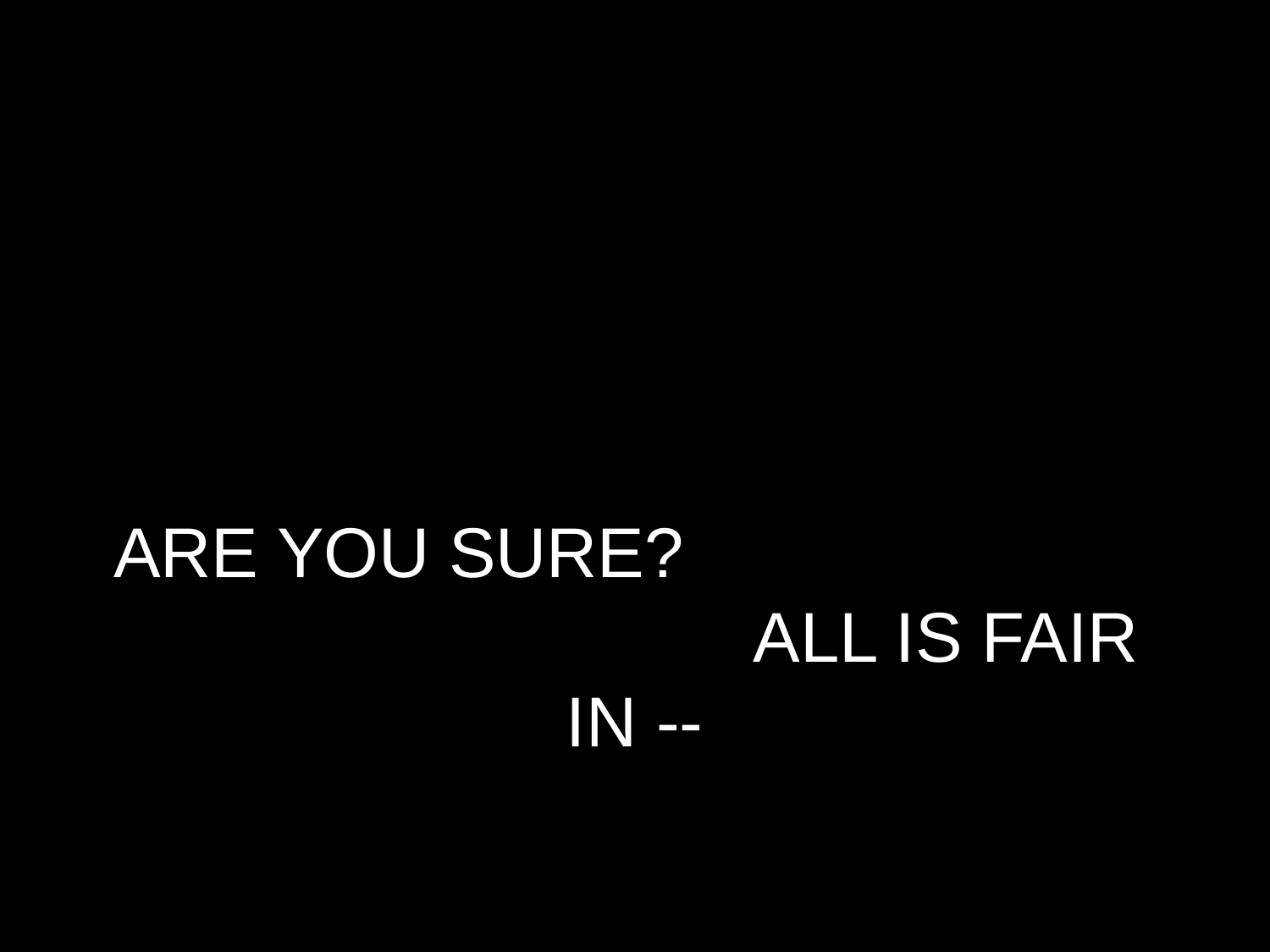

# ARE YOU SURE?                                                         ALL IS FAIR IN --